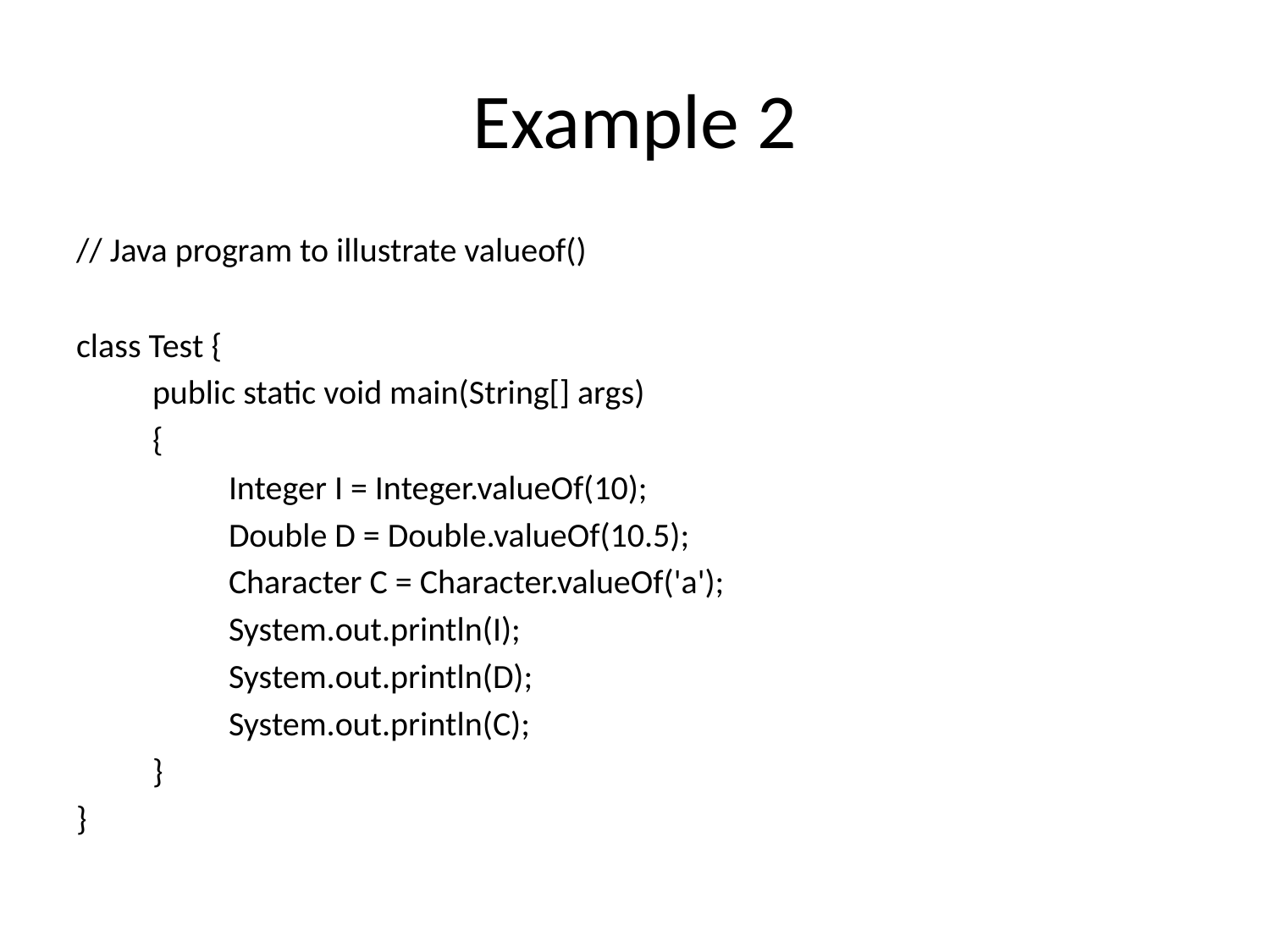

# Example 2
// Java program to illustrate valueof()

class Test {
	public static void main(String[] args)
	{
		Integer I = Integer.valueOf(10);
		Double D = Double.valueOf(10.5);
		Character C = Character.valueOf('a');
		System.out.println(I);
		System.out.println(D);
		System.out.println(C);
	}
}